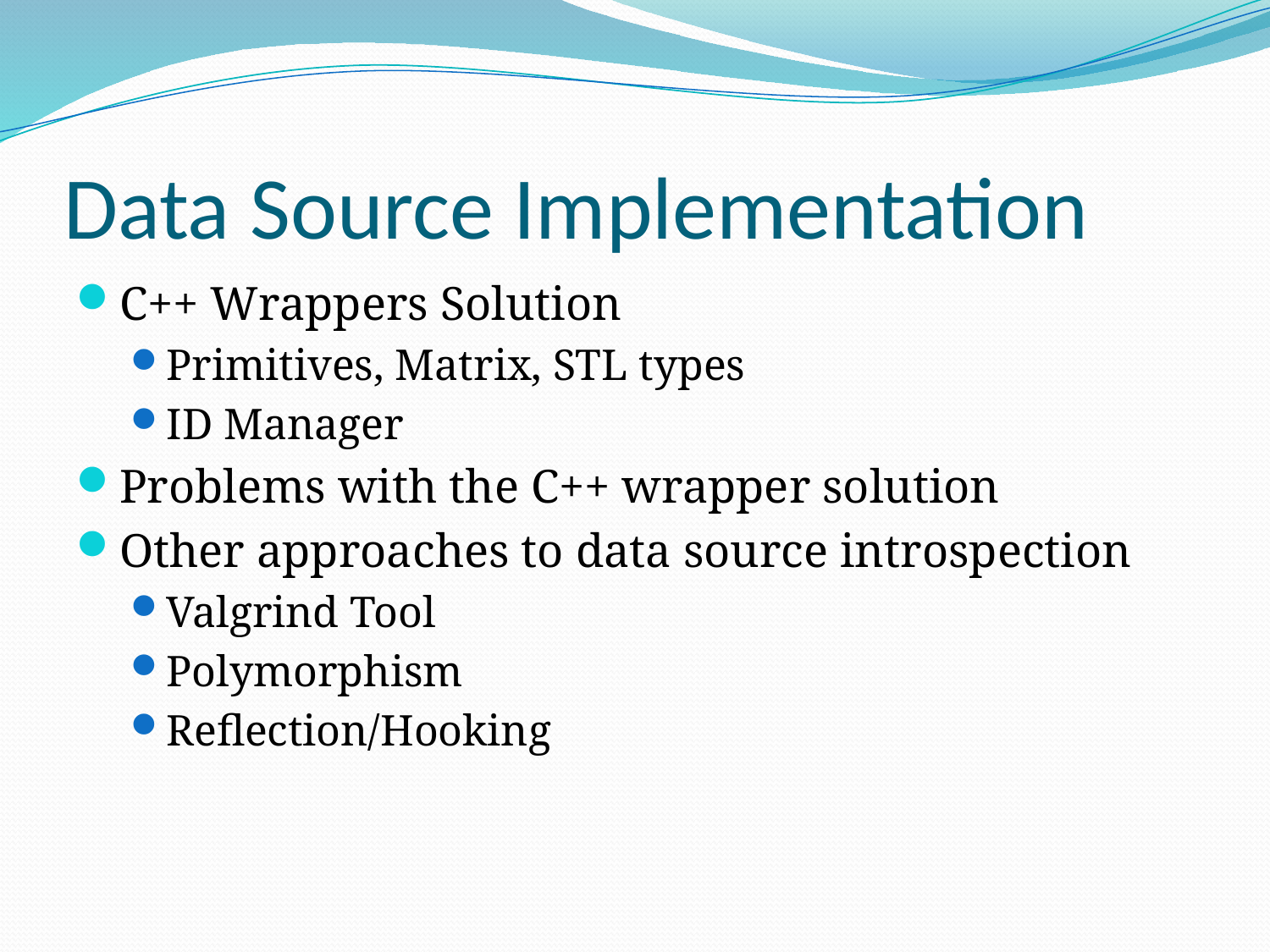

# Data Source Implementation
C++ Wrappers Solution
Primitives, Matrix, STL types
ID Manager
Problems with the C++ wrapper solution
Other approaches to data source introspection
Valgrind Tool
Polymorphism
Reflection/Hooking